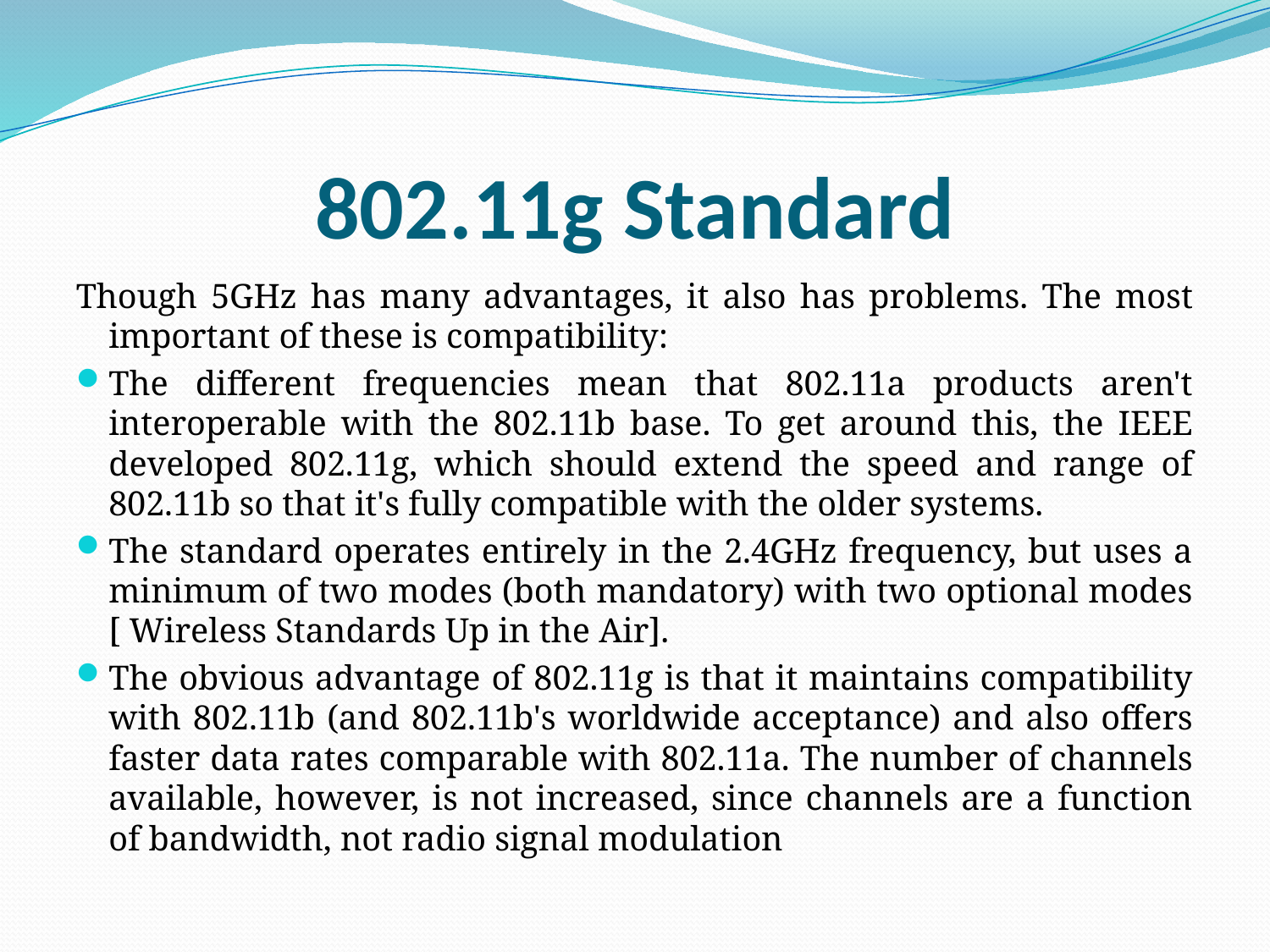

# 802.11g Standard
Though 5GHz has many advantages, it also has problems. The most important of these is compatibility:
The different frequencies mean that 802.11a products aren't interoperable with the 802.11b base. To get around this, the IEEE developed 802.11g, which should extend the speed and range of 802.11b so that it's fully compatible with the older systems.
The standard operates entirely in the 2.4GHz frequency, but uses a minimum of two modes (both mandatory) with two optional modes [ Wireless Standards Up in the Air].
The obvious advantage of 802.11g is that it maintains compatibility with 802.11b (and 802.11b's worldwide acceptance) and also offers faster data rates comparable with 802.11a. The number of channels available, however, is not increased, since channels are a function of bandwidth, not radio signal modulation